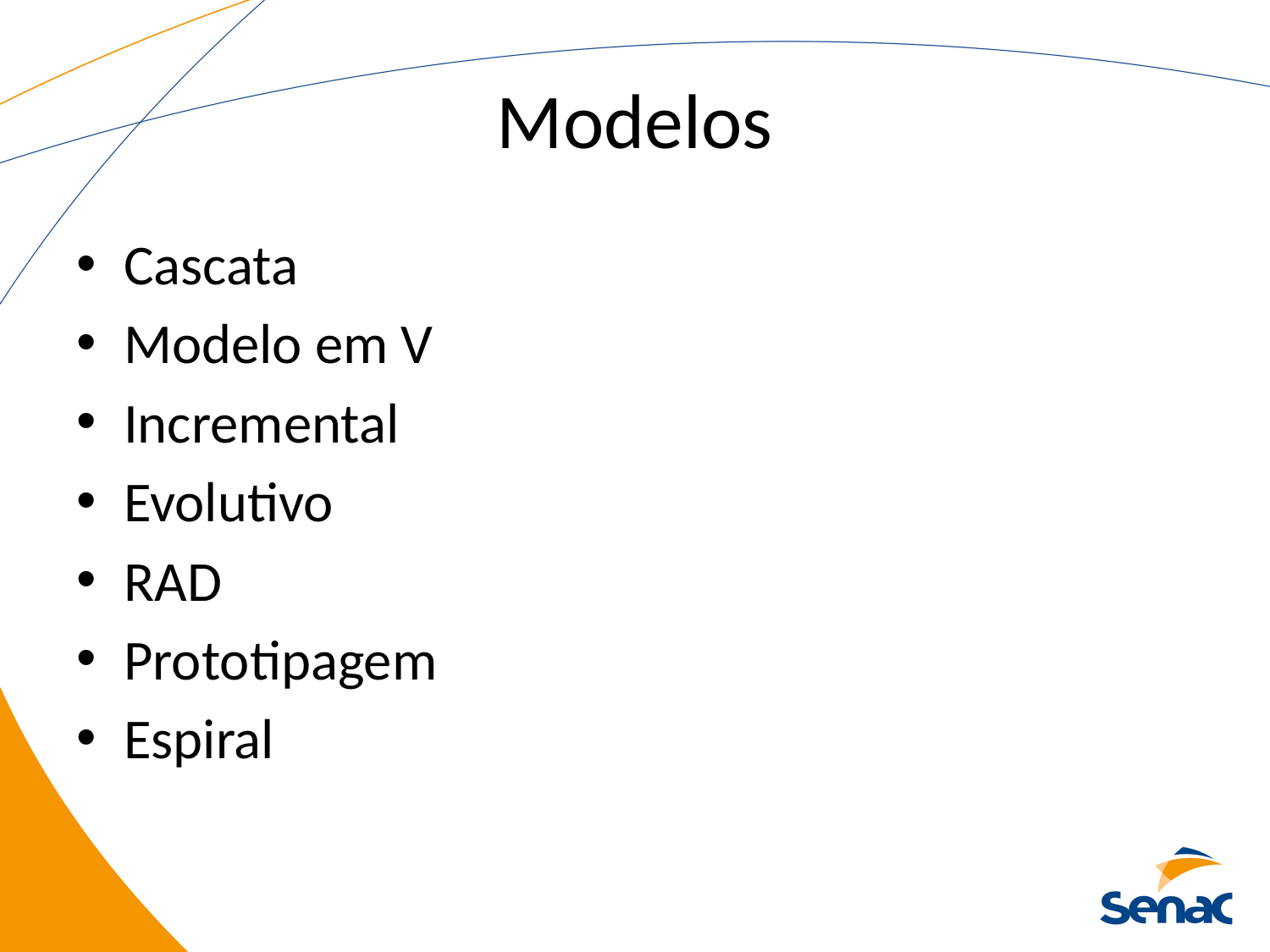

# Modelos
Cascata
Modelo em V
Incremental
Evolutivo
RAD
Prototipagem
Espiral